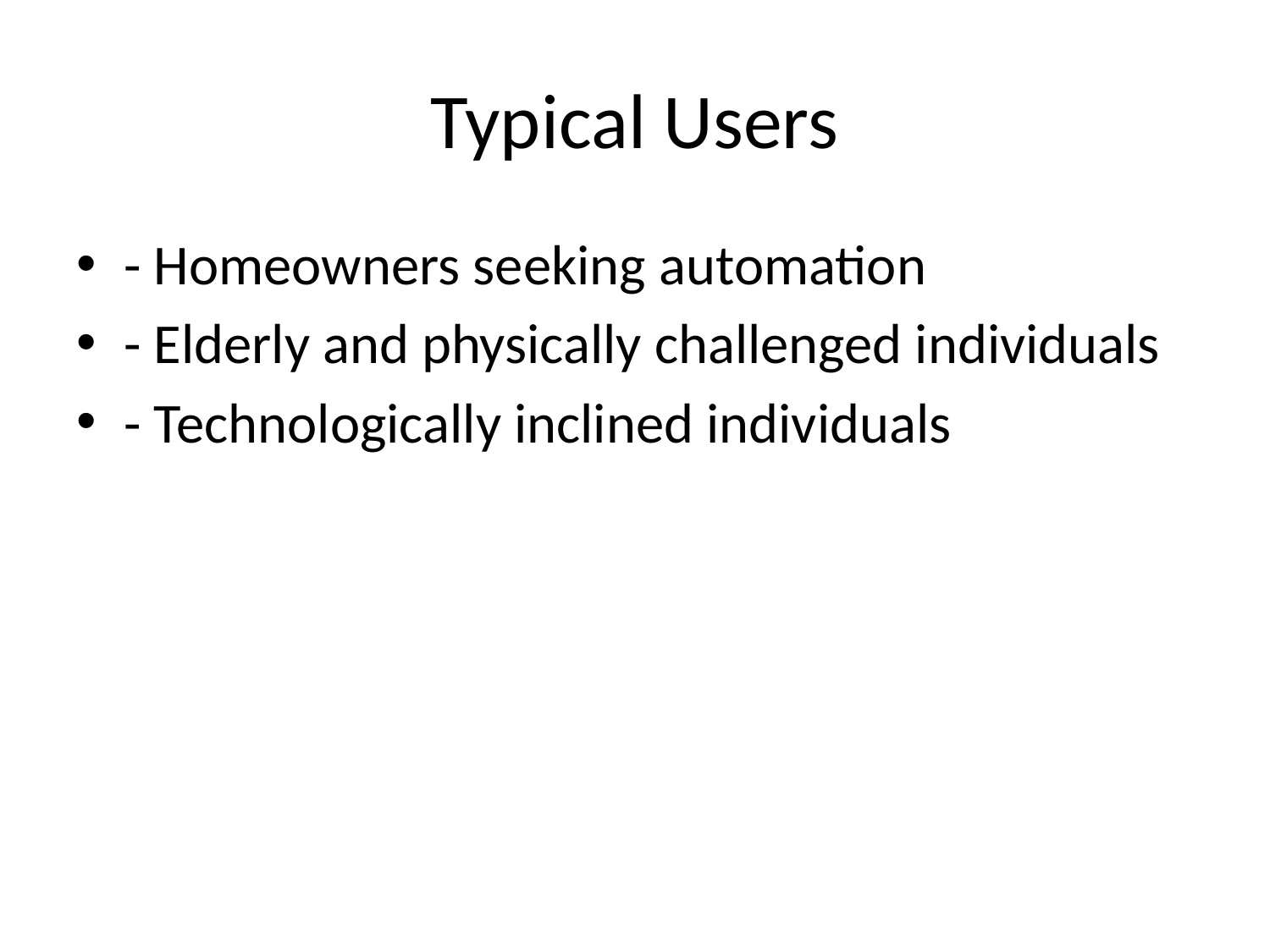

# Typical Users
- Homeowners seeking automation
- Elderly and physically challenged individuals
- Technologically inclined individuals